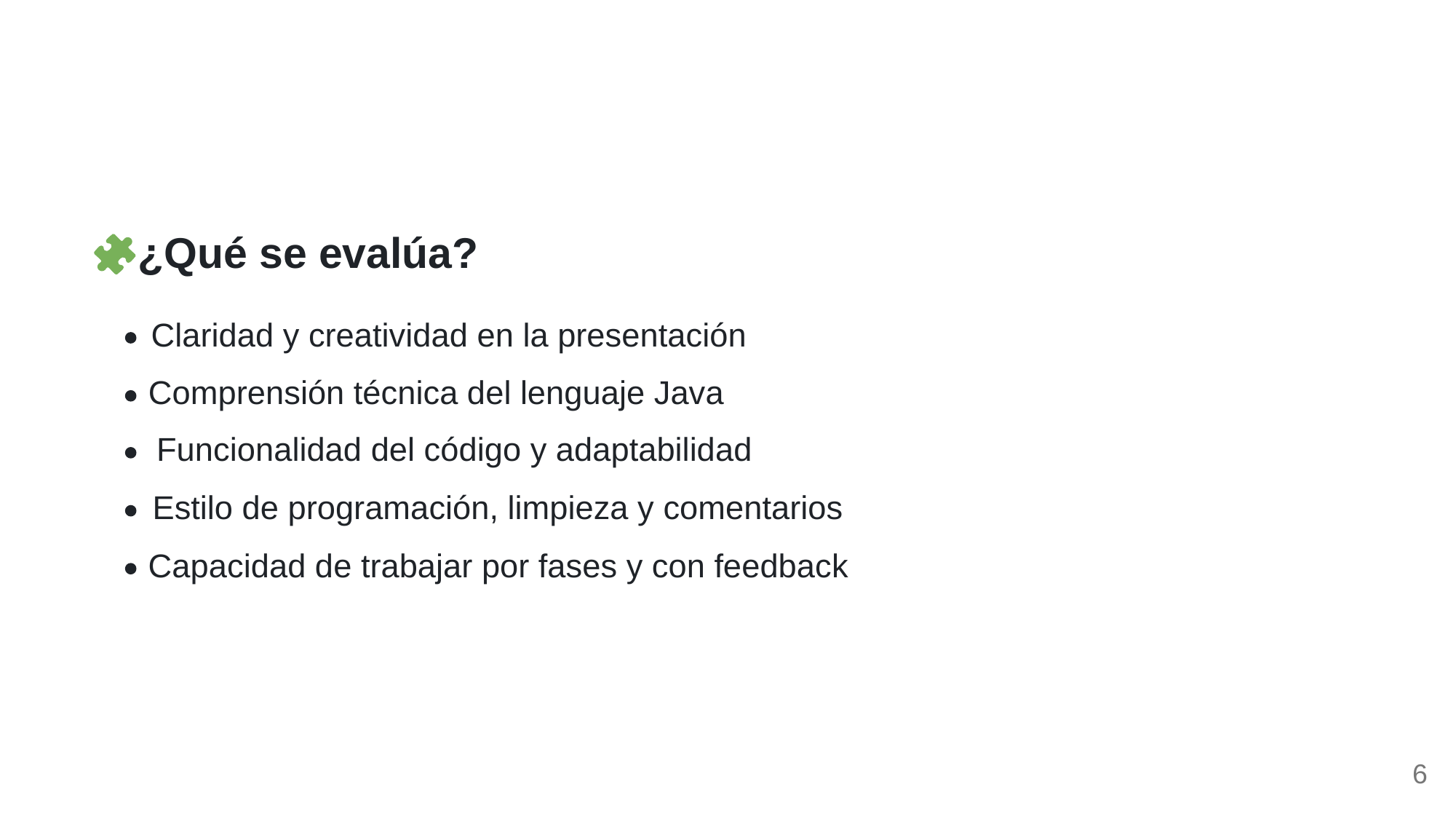

¿Qué se evalúa?

Claridad y creatividad en la presentación

Comprensión técnica del lenguaje Java

Funcionalidad del código y adaptabilidad

Estilo de programación, limpieza y comentarios

Capacidad de trabajar por fases y con feedback

6